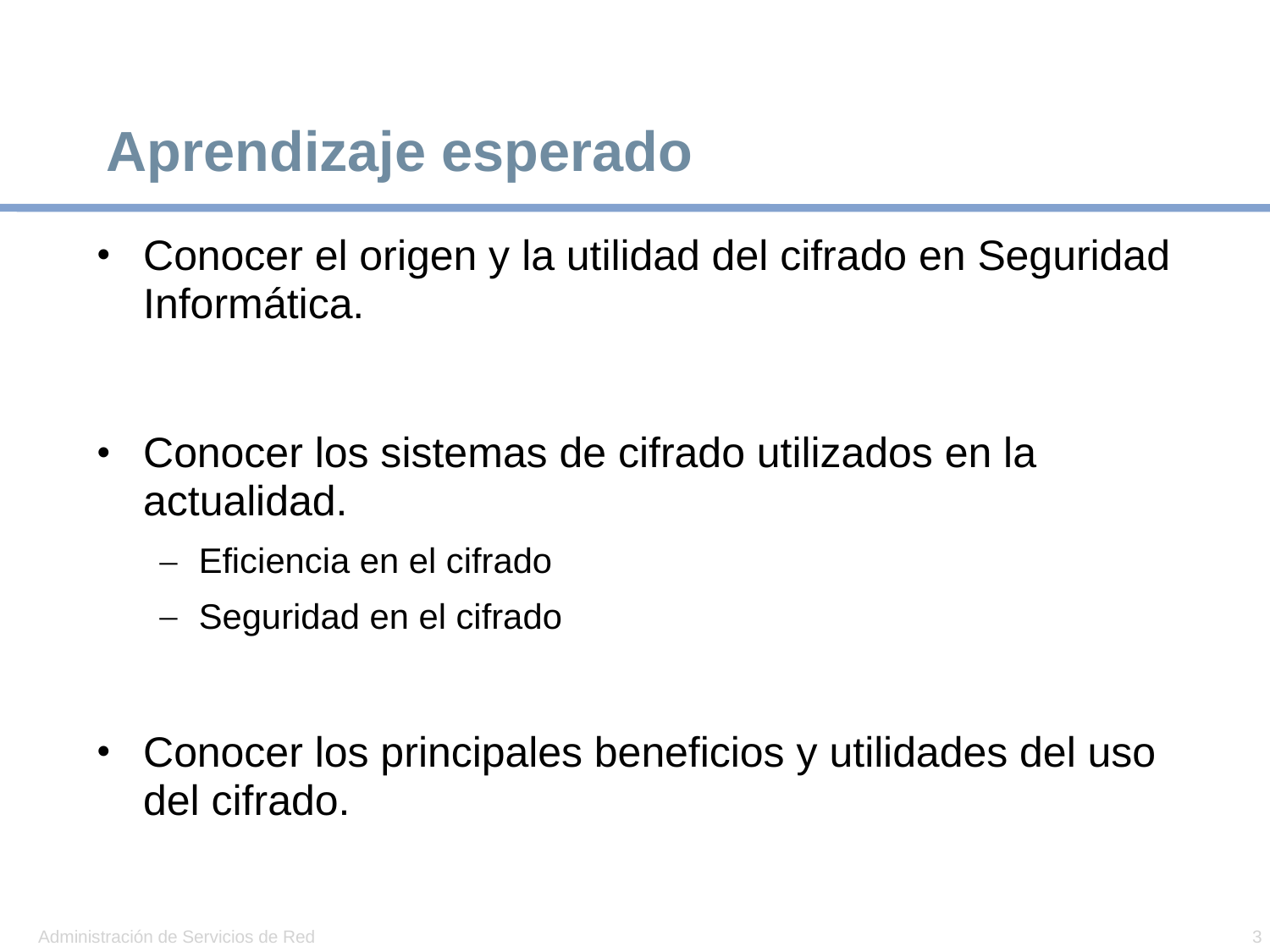

# Aprendizaje esperado
Conocer el origen y la utilidad del cifrado en Seguridad Informática.

Conocer los sistemas de cifrado utilizados en la actualidad.
Eficiencia en el cifrado
Seguridad en el cifrado

Conocer los principales beneficios y utilidades del uso del cifrado.